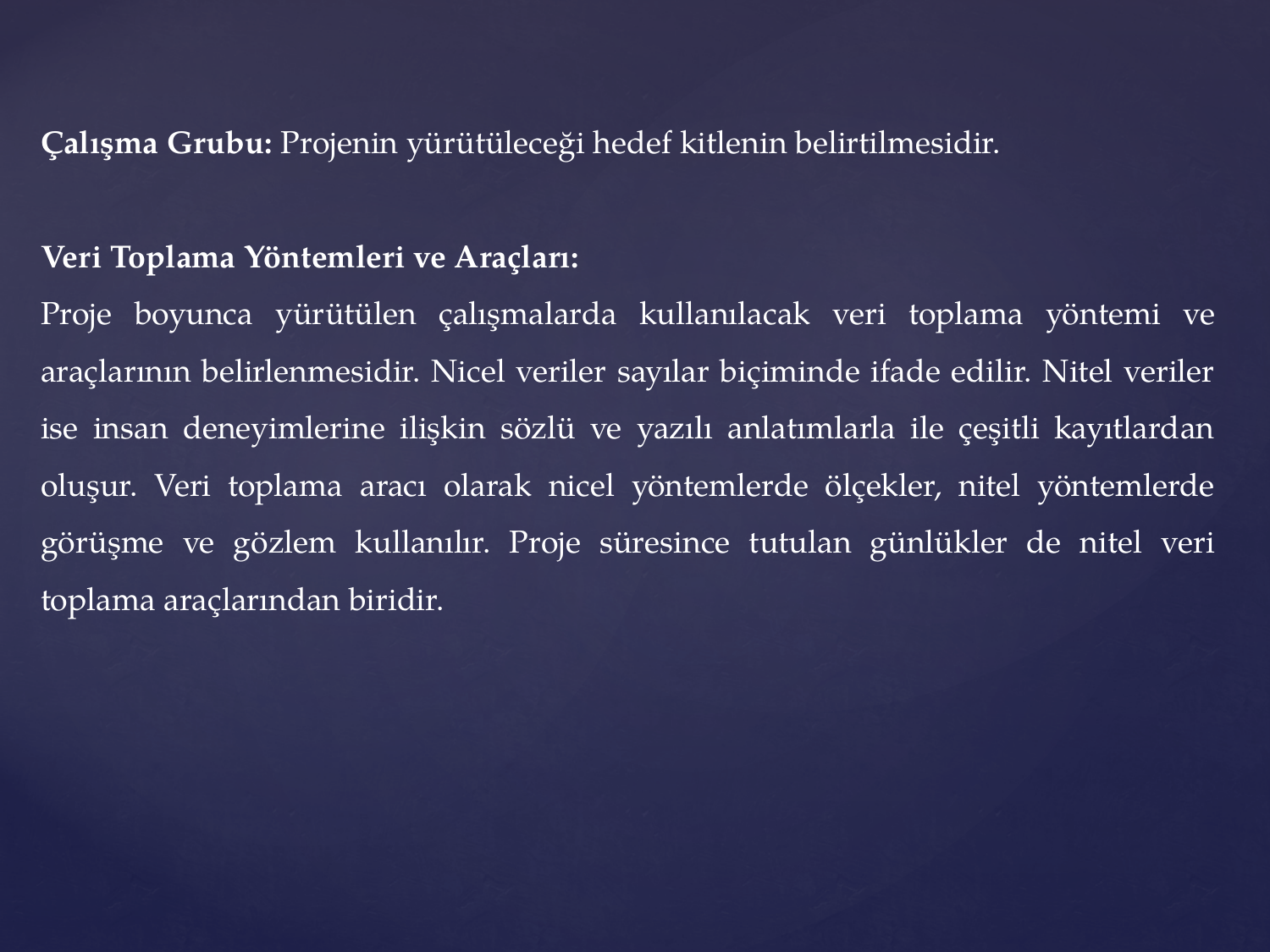

Çalışma Grubu: Projenin yürütüleceği hedef kitlenin belirtilmesidir.

Veri Toplama Yöntemleri ve Araçları:
Proje boyunca yürütülen çalışmalarda kullanılacak veri toplama yöntemi ve araçlarının belirlenmesidir. Nicel veriler sayılar biçiminde ifade edilir. Nitel veriler ise insan deneyimlerine ilişkin sözlü ve yazılı anlatımlarla ile çeşitli kayıtlardan oluşur. Veri toplama aracı olarak nicel yöntemlerde ölçekler, nitel yöntemlerde görüşme ve gözlem kullanılır. Proje süresince tutulan günlükler de nitel veri toplama araçlarından biridir.